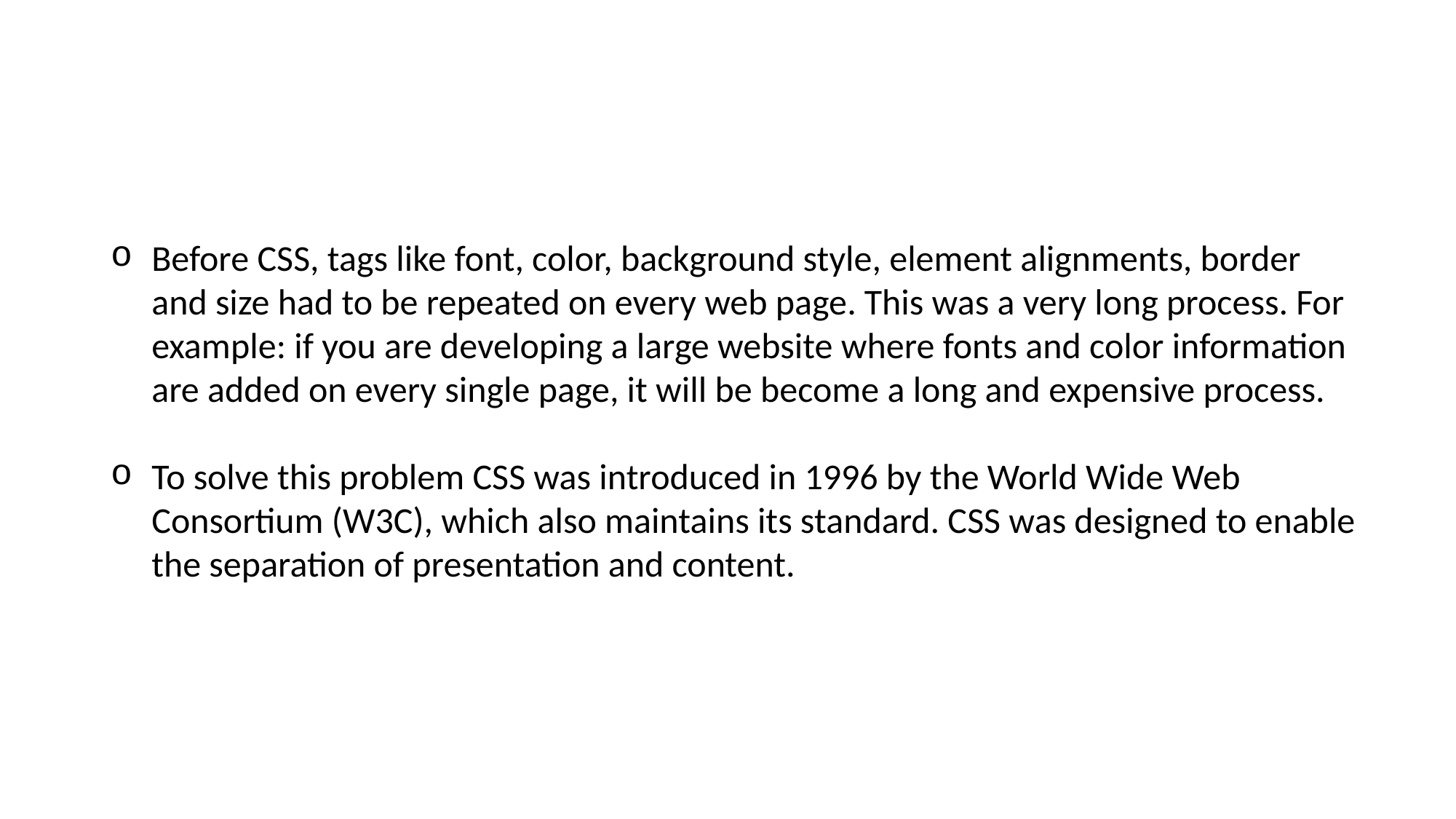

Before CSS, tags like font, color, background style, element alignments, border and size had to be repeated on every web page. This was a very long process. For example: if you are developing a large website where fonts and color information are added on every single page, it will be become a long and expensive process.

To solve this problem CSS was introduced in 1996 by the World Wide Web Consortium (W3C), which also maintains its standard. CSS was designed to enable the separation of presentation and content.